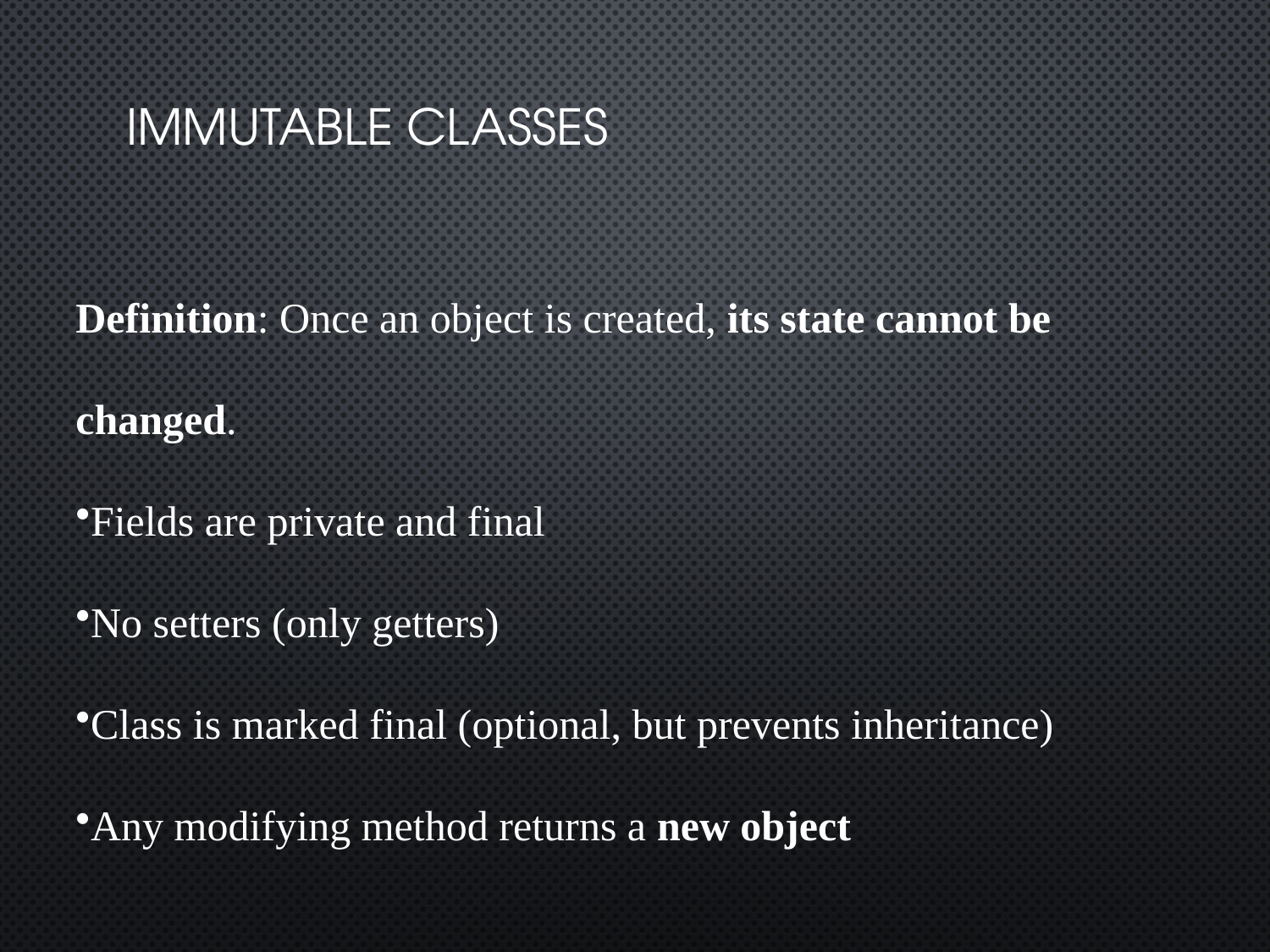

# Immutable Classes
Definition: Once an object is created, its state cannot be changed.
Fields are private and final
No setters (only getters)
Class is marked final (optional, but prevents inheritance)
Any modifying method returns a new object